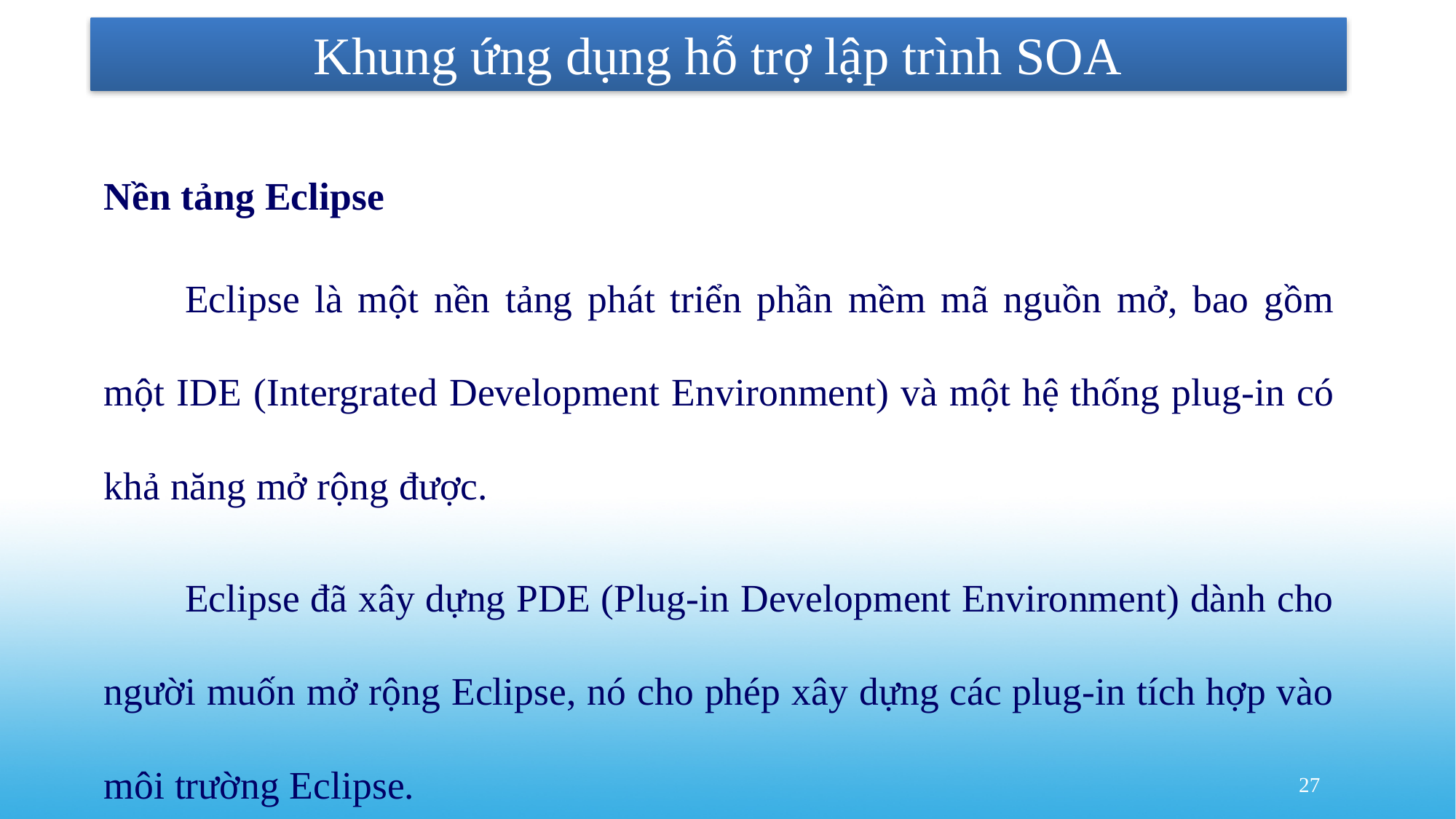

# Khung ứng dụng hỗ trợ lập trình SOA
Nền tảng Eclipse
Eclipse là một nền tảng phát triển phần mềm mã nguồn mở, bao gồm một IDE (Intergrated Development Environment) và một hệ thống plug-in có khả năng mở rộng được.
Eclipse đã xây dựng PDE (Plug-in Development Environment) dành cho người muốn mở rộng Eclipse, nó cho phép xây dựng các plug-in tích hợp vào môi trường Eclipse.

27